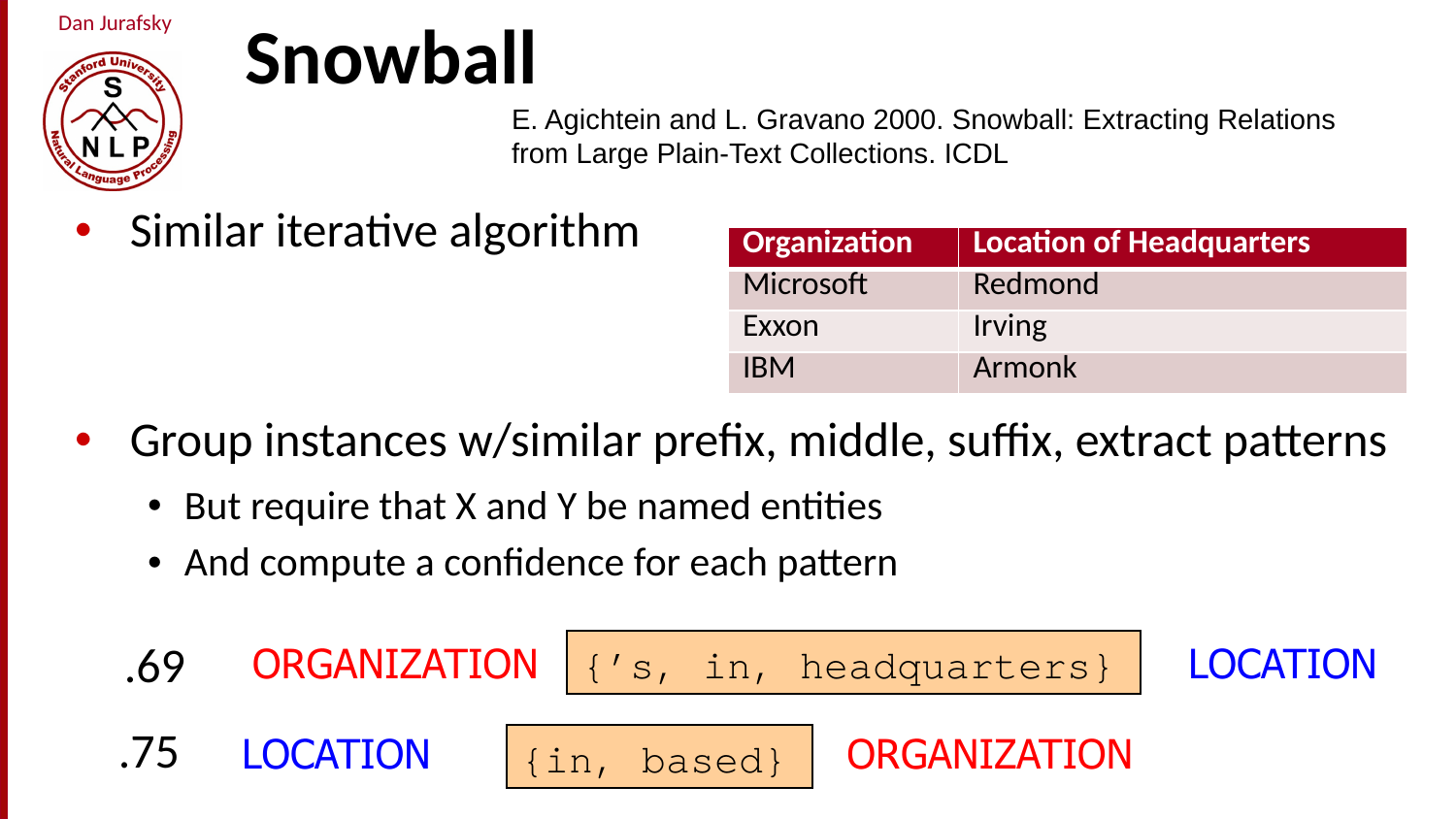

# Snowball
E. Agichtein and L. Gravano 2000. Snowball: Extracting Relations
from Large Plain-Text Collections. ICDL
Similar iterative algorithm

Group instances w/similar prefix, middle, suffix, extract patterns
But require that X and Y be named entities
And compute a confidence for each pattern
| Organization | Location of Headquarters |
| --- | --- |
| Microsoft | Redmond |
| Exxon | Irving |
| IBM | Armonk |
.69
ORGANIZATION
{’s, in, headquarters}
LOCATION
.75
LOCATION
ORGANIZATION
{in, based}